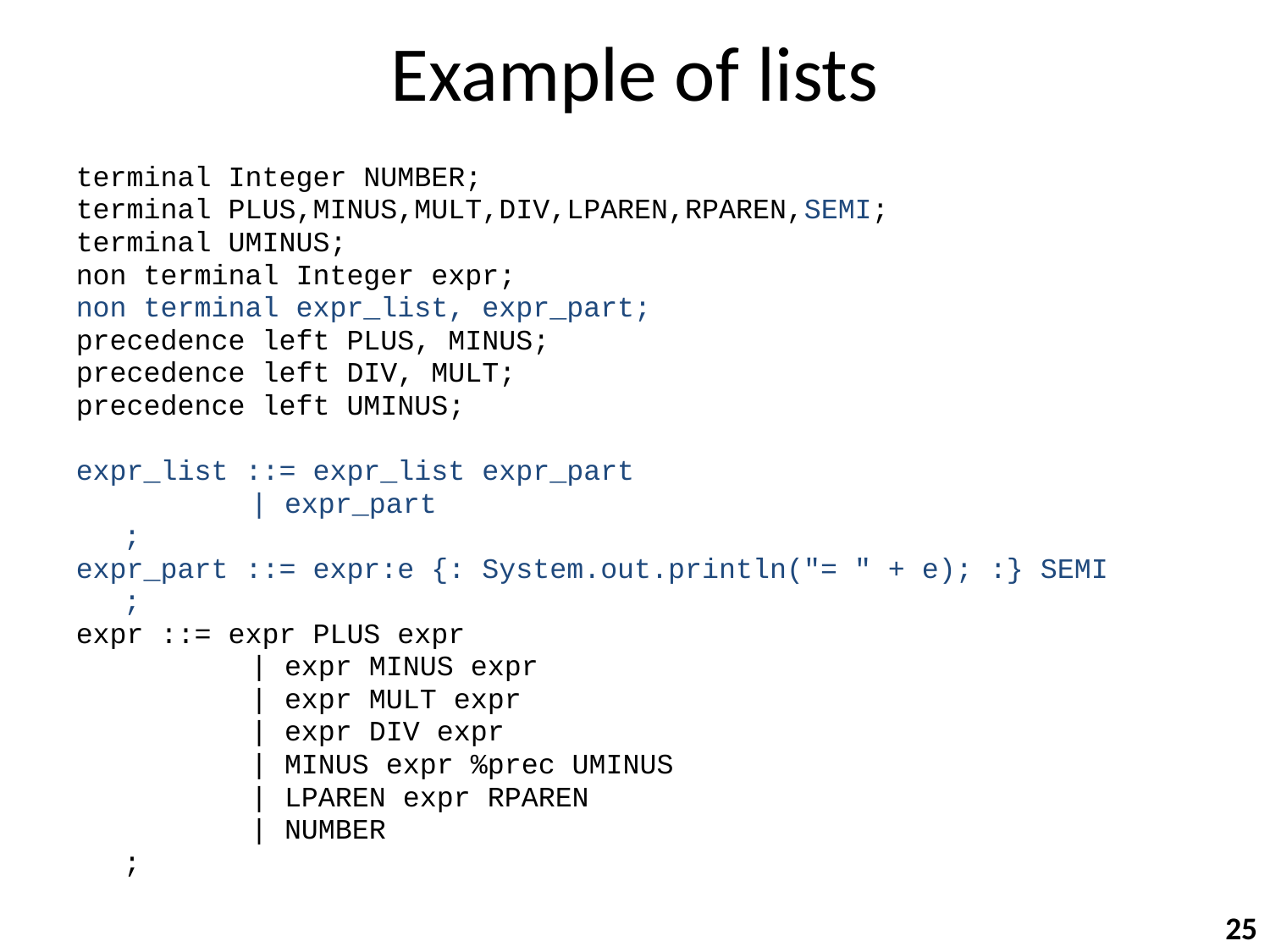

# Example of lists
terminal Integer NUMBER;
terminal PLUS,MINUS,MULT,DIV,LPAREN,RPAREN,SEMI;
terminal UMINUS;
non terminal Integer expr;
non terminal expr_list, expr_part;
precedence left PLUS, MINUS;
precedence left DIV, MULT;
precedence left UMINUS;

expr_list ::= expr_list expr_part
		| expr_part
	;
expr_part ::= expr:e {: System.out.println("= " + e); :} SEMI
	;
expr ::= expr PLUS expr
		| expr MINUS expr
		| expr MULT expr
		| expr DIV expr
		| MINUS expr %prec UMINUS
		| LPAREN expr RPAREN
		| NUMBER
	;
25